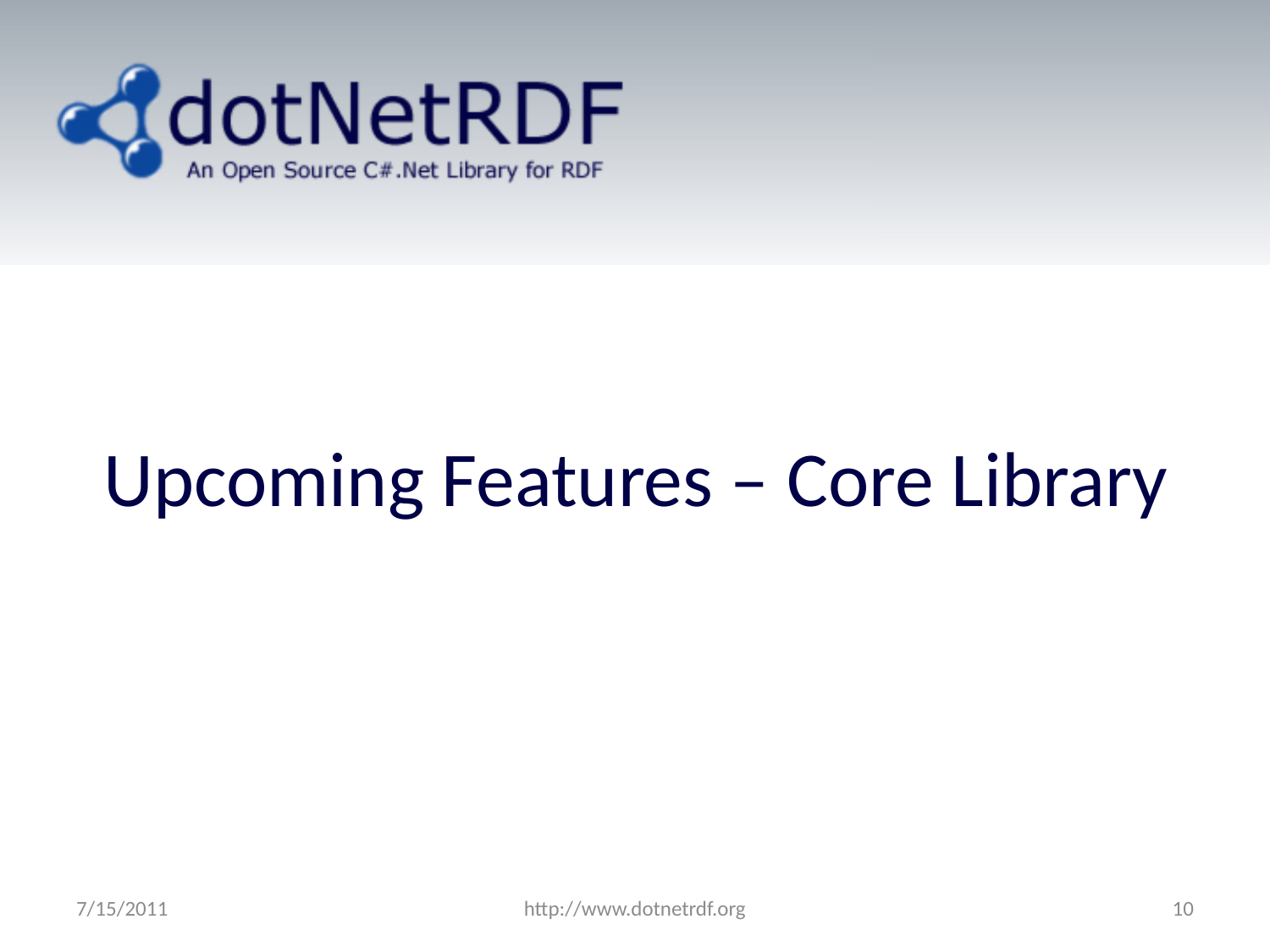

# Upcoming Features – Core Library
7/15/2011
http://www.dotnetrdf.org
10